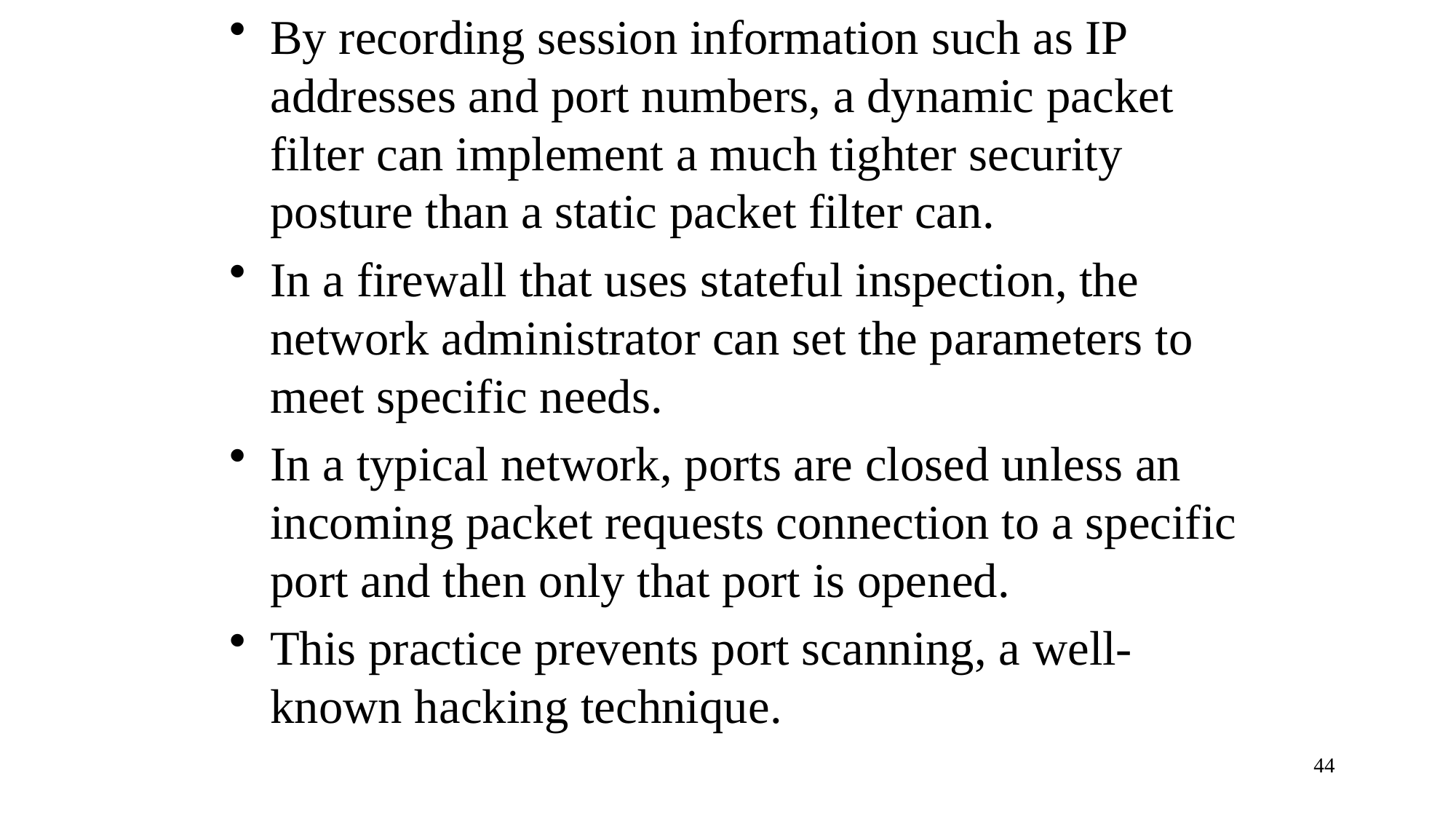

By recording session information such as IP addresses and port numbers, a dynamic packet filter can implement a much tighter security posture than a static packet filter can.
In a firewall that uses stateful inspection, the network administrator can set the parameters to meet specific needs.
In a typical network, ports are closed unless an incoming packet requests connection to a specific port and then only that port is opened.
This practice prevents port scanning, a well-known hacking technique.
44